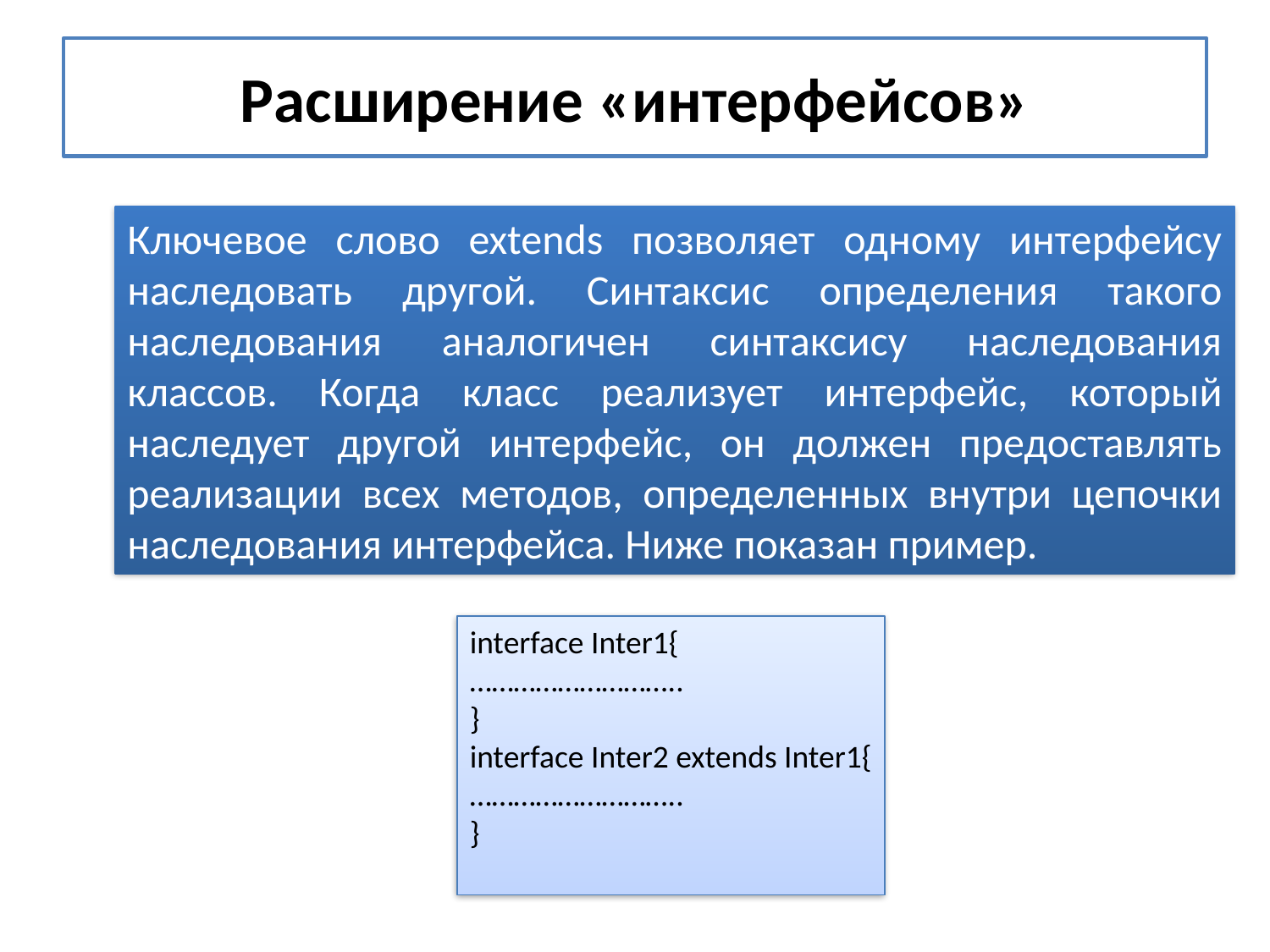

# Расширение «интерфейсов»
Ключевое слово extends позволяет одному интерфейсу наследовать другой. Синтаксис определения такого наследования аналогичен синтаксису наследования классов. Когда класс реализует интерфейс, который наследует другой интерфейс, он должен предоставлять реализации всех методов, определенных внутри цепочки наследования интерфейса. Ниже показан пример.
interface Inter1{
………………………..
}
interface Inter2 extends Inter1{
………………………..
}